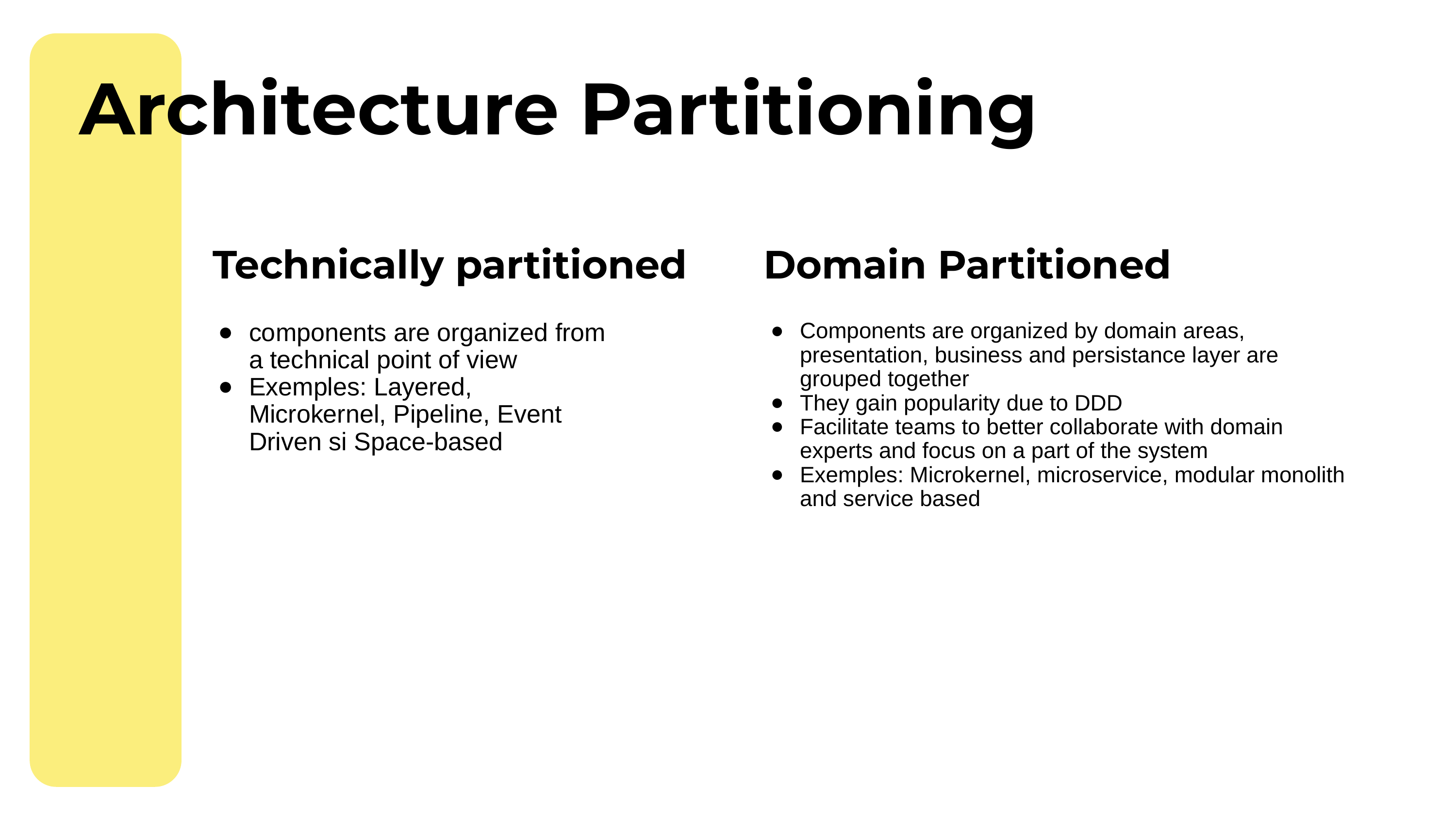

Architecture Partitioning
Technically partitioned
Domain Partitioned
components are organized from a technical point of view
Exemples: Layered, Microkernel, Pipeline, Event Driven si Space-based
Components are organized by domain areas, presentation, business and persistance layer are grouped together
They gain popularity due to DDD
Facilitate teams to better collaborate with domain experts and focus on a part of the system
Exemples: Microkernel, microservice, modular monolith and service based